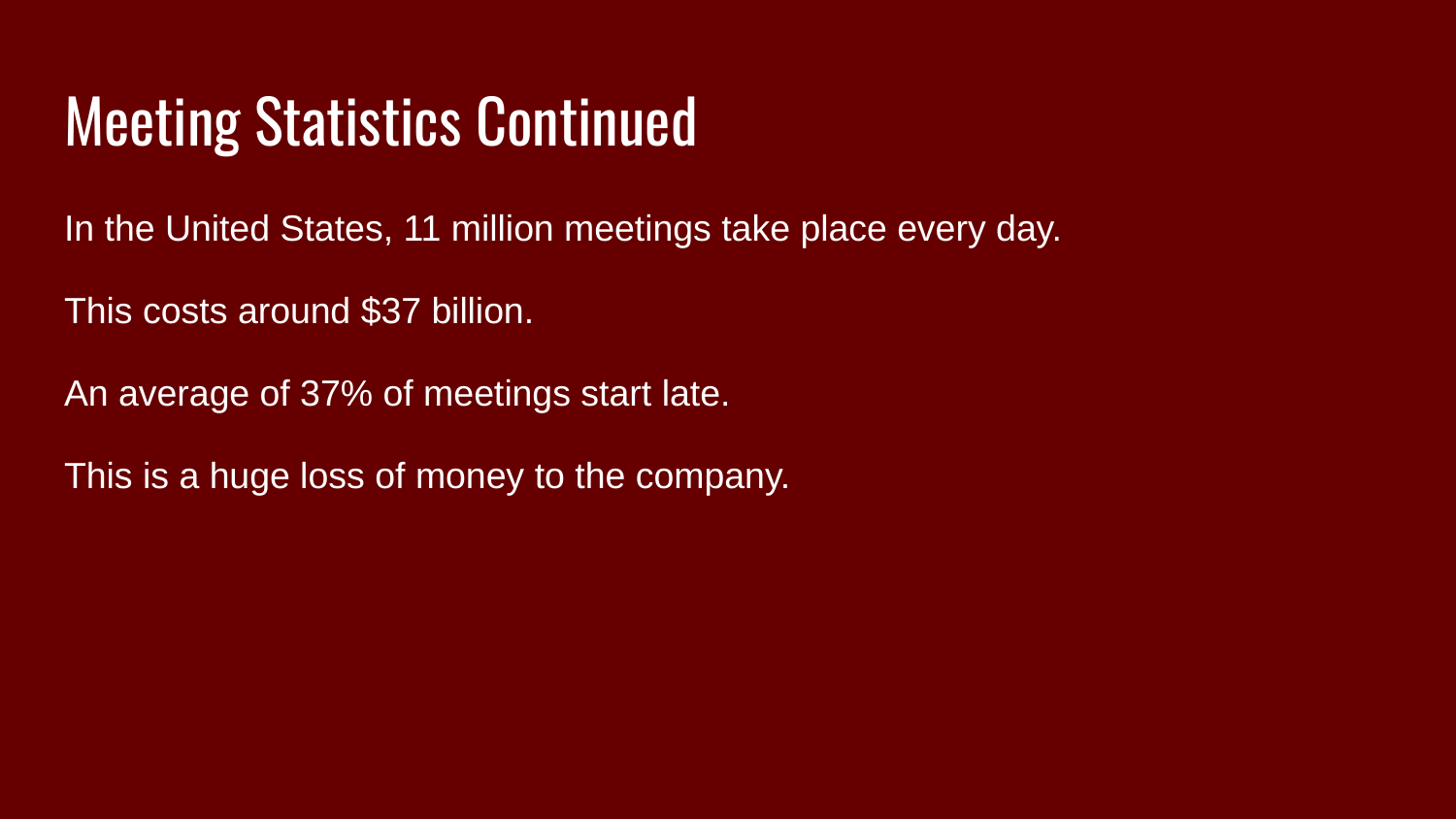

# Meeting Statistics Continued
In the United States, 11 million meetings take place every day.
This costs around $37 billion.
An average of 37% of meetings start late.
This is a huge loss of money to the company.